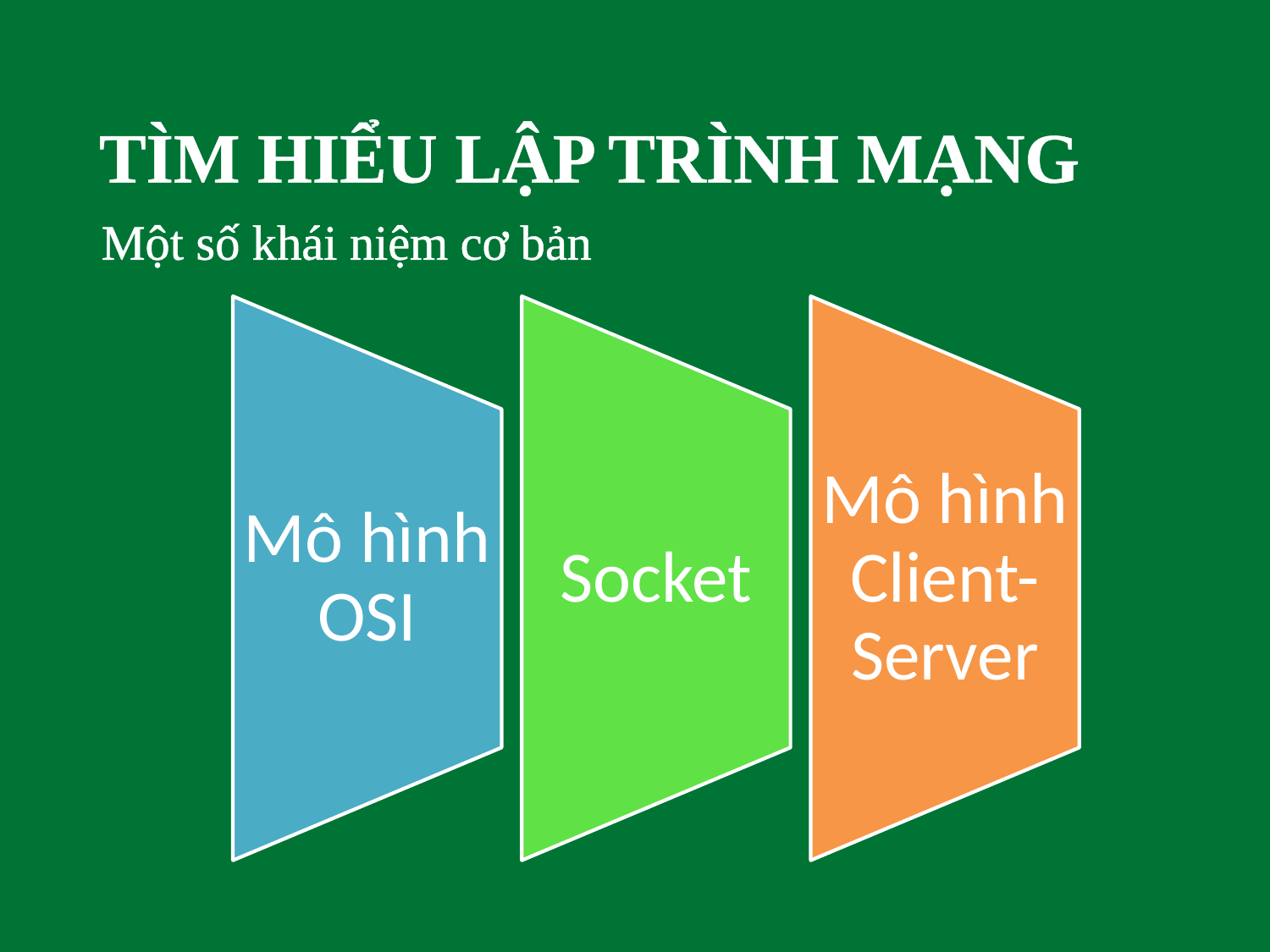

TÌM HIỂU LẬP TRÌNH MẠNG
Một số khái niệm cơ bản
Mô hình OSI
Socket
Mô hình Client-Server